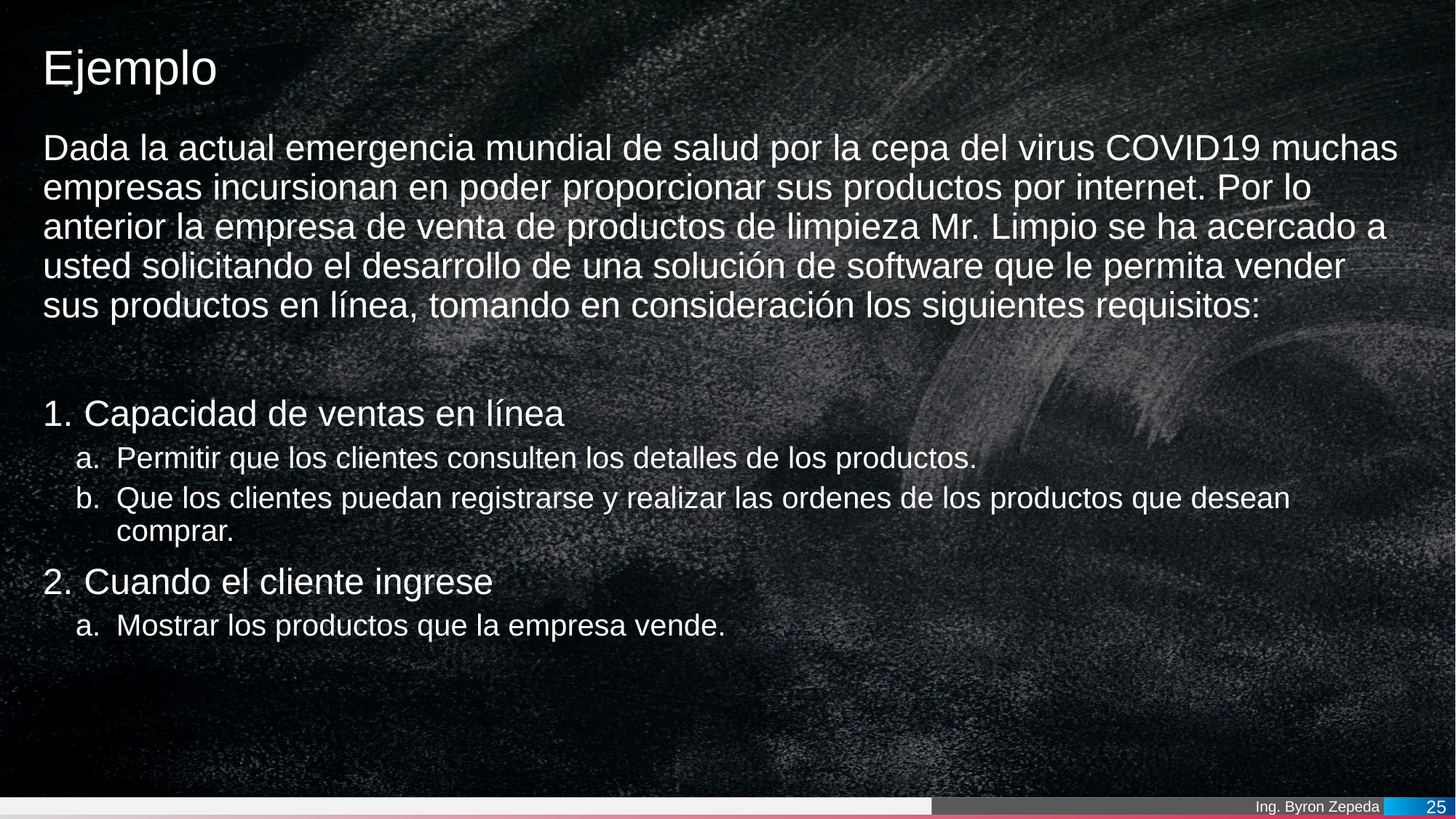

# Ejemplo
Dada la actual emergencia mundial de salud por la cepa del virus COVID19 muchas empresas incursionan en poder proporcionar sus productos por internet. Por lo anterior la empresa de venta de productos de limpieza Mr. Limpio se ha acercado a usted solicitando el desarrollo de una solución de software que le permita vender sus productos en línea, tomando en consideración los siguientes requisitos:

Capacidad de ventas en línea
Permitir que los clientes consulten los detalles de los productos.
Que los clientes puedan registrarse y realizar las ordenes de los productos que desean comprar.
Cuando el cliente ingrese
Mostrar los productos que la empresa vende.

25